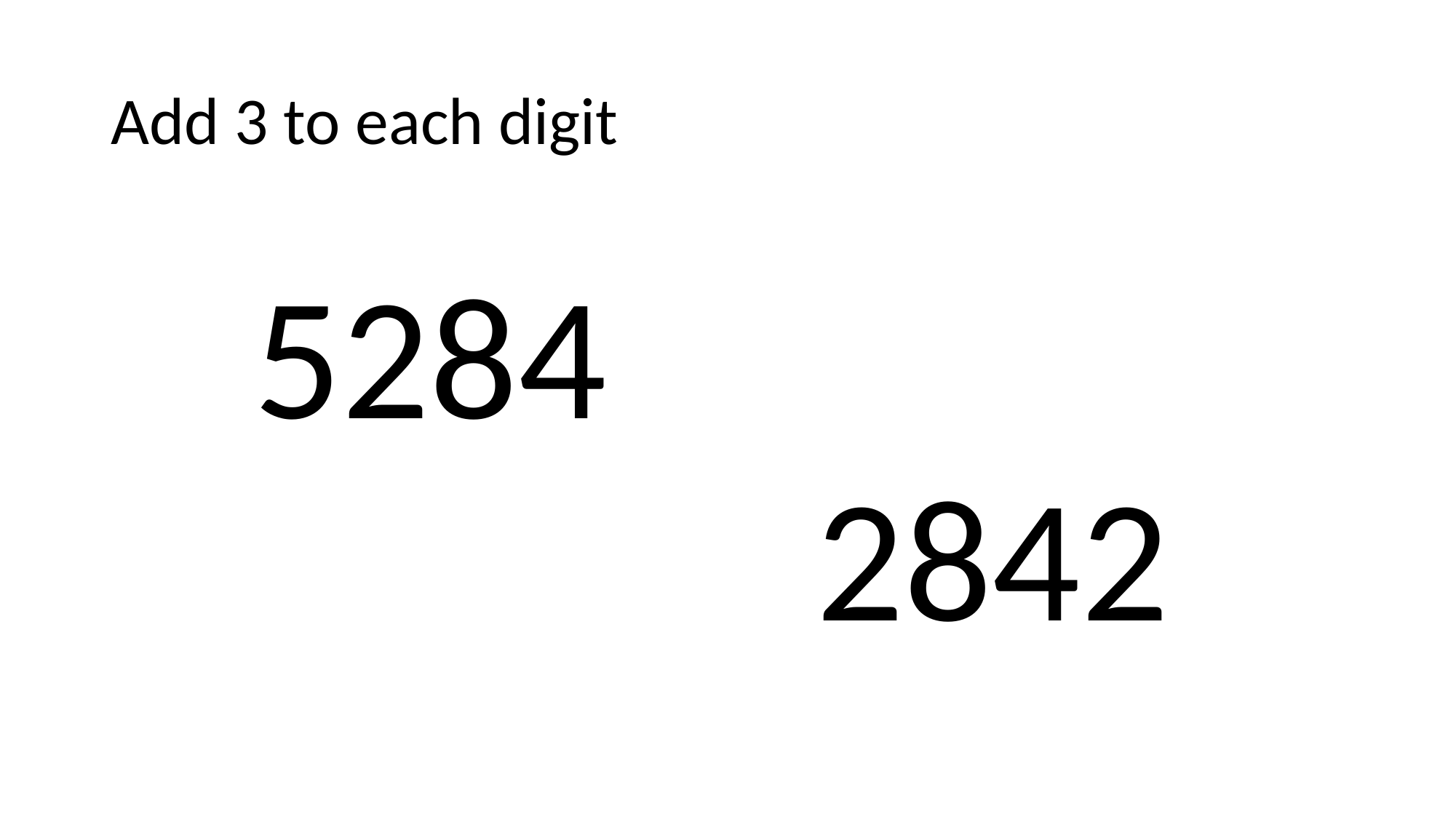

# Add 3 to each digit
5284
2842
D